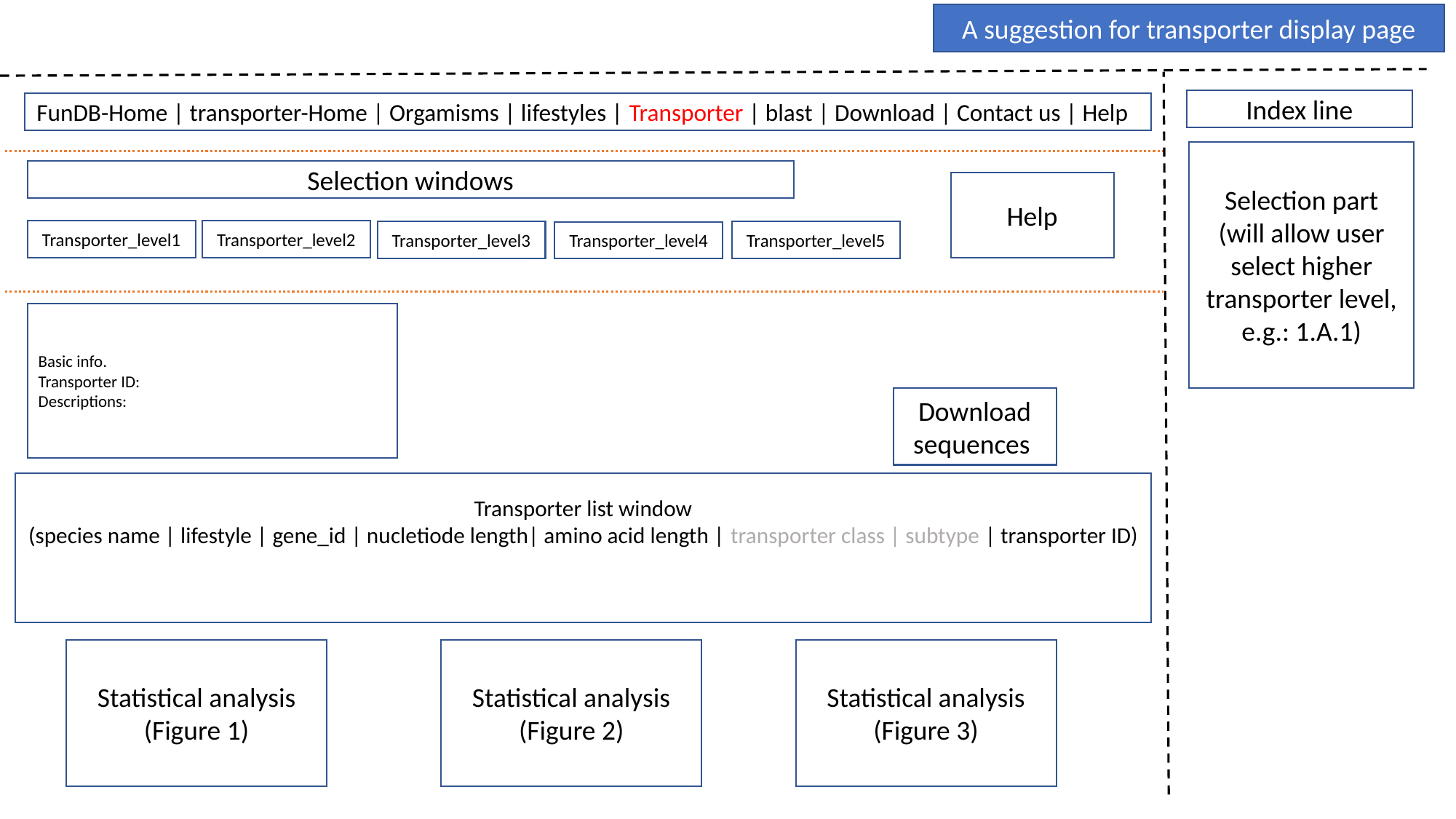

A suggestion for transporter display page
Index line
FunDB-Home | transporter-Home | Orgamisms | lifestyles | Transporter | blast | Download | Contact us | Help
Selection part
(will allow user select higher transporter level, e.g.: 1.A.1)
Selection windows
Help
Transporter_level1
Transporter_level2
Transporter_level3
Transporter_level5
Transporter_level4
Basic info.
Transporter ID:
Descriptions:
Download sequences
Transporter list window
(species name | lifestyle | gene_id | nucletiode length| amino acid length | transporter class | subtype | transporter ID)

Statistical analysis
(Figure 3)
Statistical analysis
(Figure 1)
Statistical analysis
(Figure 2)